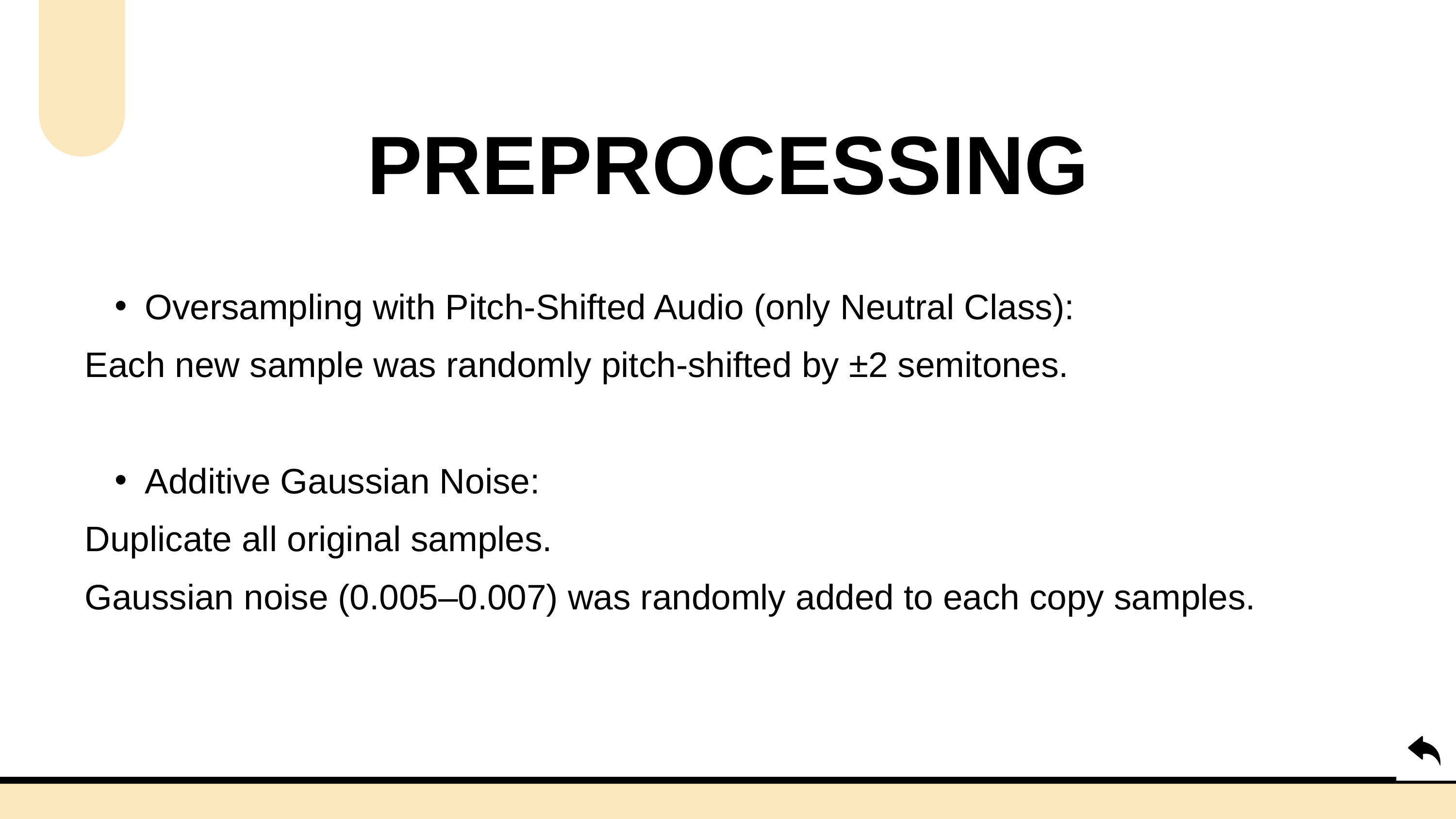

PREPROCESSING
Oversampling with Pitch-Shifted Audio (only Neutral Class):
Each new sample was randomly pitch-shifted by ±2 semitones.

Additive Gaussian Noise:
Duplicate all original samples.
Gaussian noise (0.005–0.007) was randomly added to each copy samples.